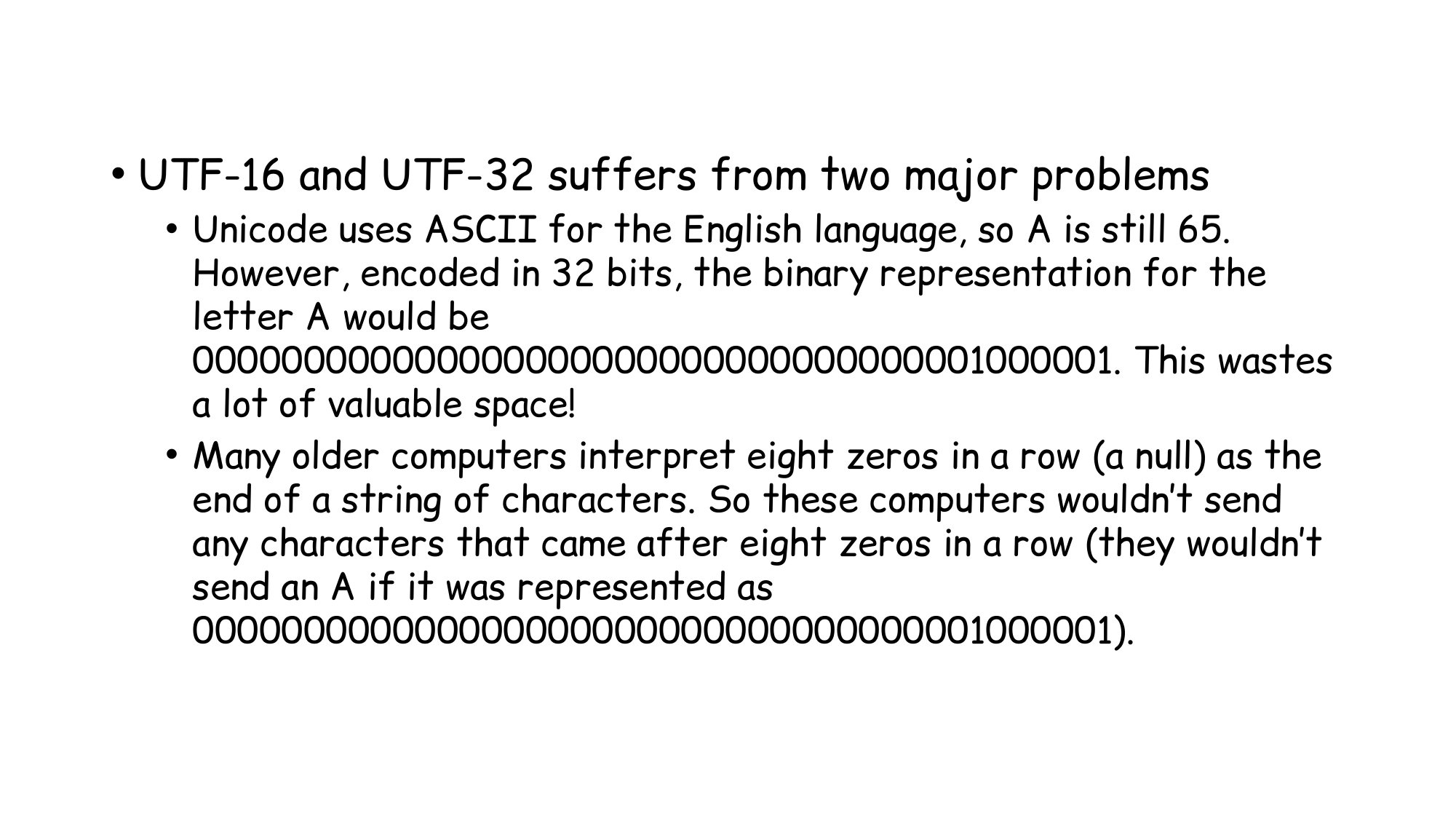

UTF-16 and UTF-32 suffers from two major problems
Unicode uses ASCII for the English language, so A is still 65. However, encoded in 32 bits, the binary representation for the letter A would be 000000000000000000000000000000000001000001. This wastes a lot of valuable space!
Many older computers interpret eight zeros in a row (a null) as the end of a string of characters. So these computers wouldn’t send any characters that came after eight zeros in a row (they wouldn’t send an A if it was represented as 000000000000000000000000000000000001000001).